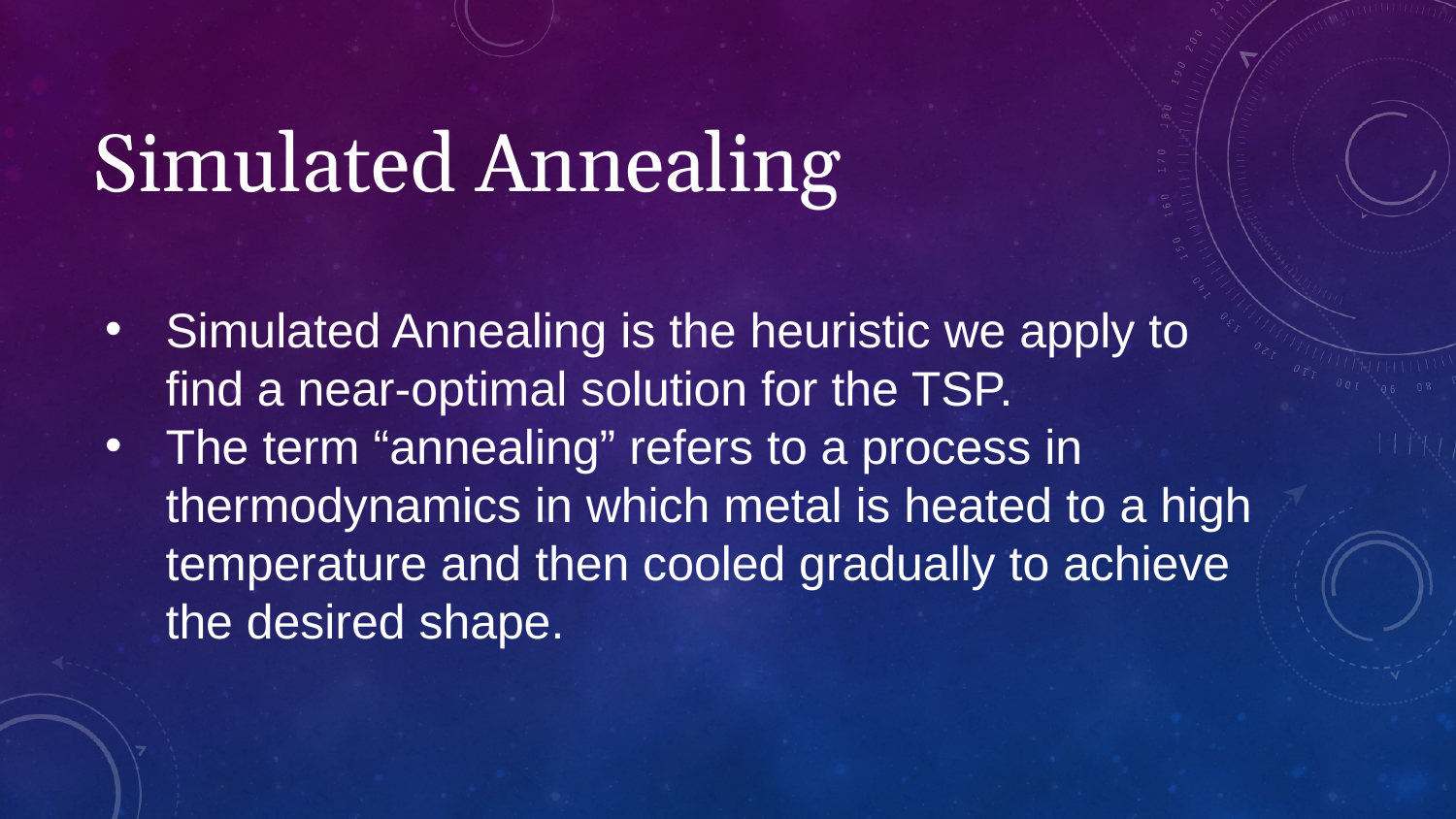

# Simulated Annealing
Simulated Annealing is the heuristic we apply to find a near-optimal solution for the TSP.
The term “annealing” refers to a process in thermodynamics in which metal is heated to a high temperature and then cooled gradually to achieve the desired shape.